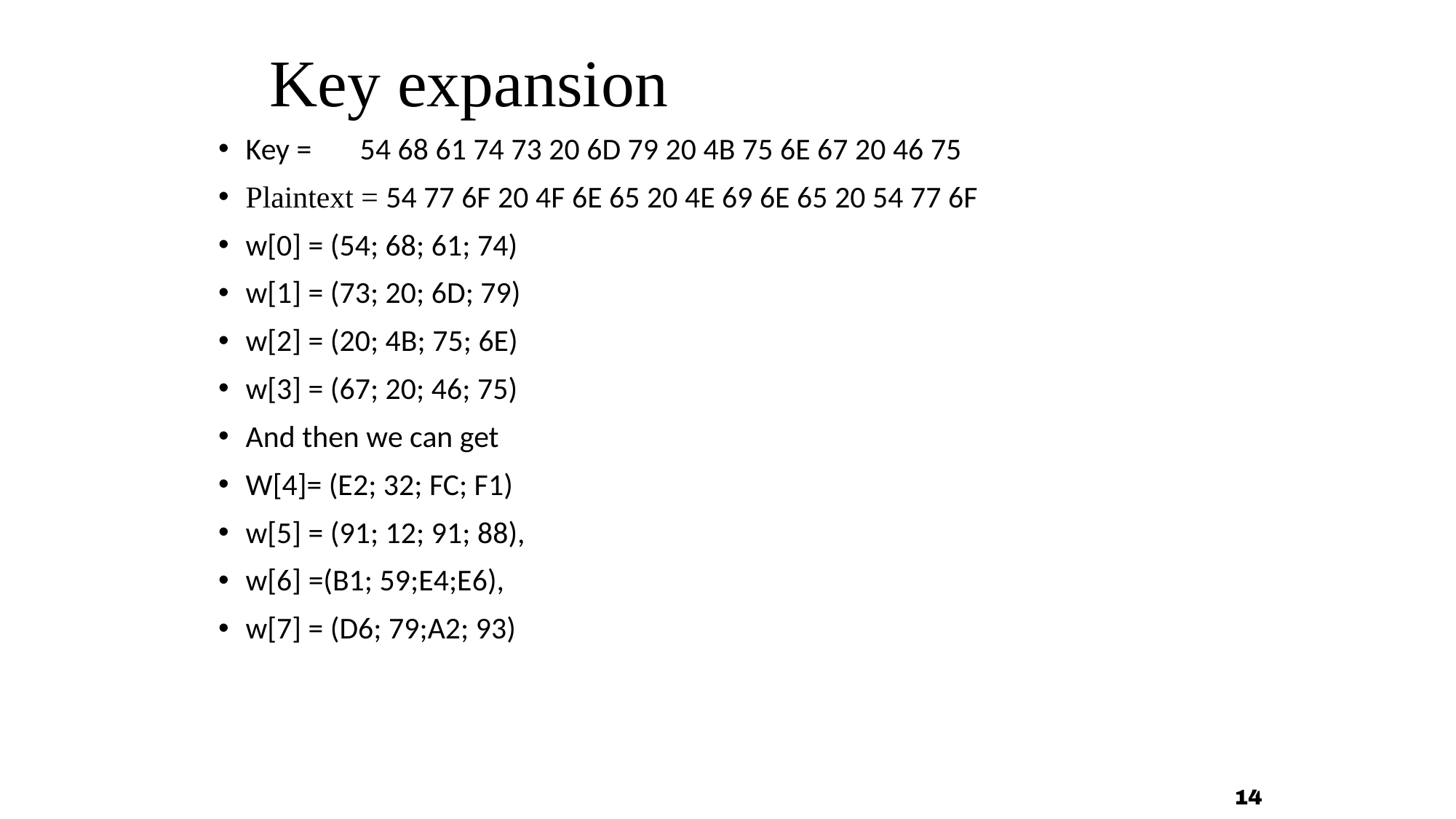

# Key expansion
Key =       54 68 61 74 73 20 6D 79 20 4B 75 6E 67 20 46 75
Plaintext = 54 77 6F 20 4F 6E 65 20 4E 69 6E 65 20 54 77 6F
w[0] = (54; 68; 61; 74)
w[1] = (73; 20; 6D; 79)
w[2] = (20; 4B; 75; 6E)
w[3] = (67; 20; 46; 75)
And then we can get
W[4]= (E2; 32; FC; F1)
w[5] = (91; 12; 91; 88),
w[6] =(B1; 59;E4;E6),
w[7] = (D6; 79;A2; 93)

14